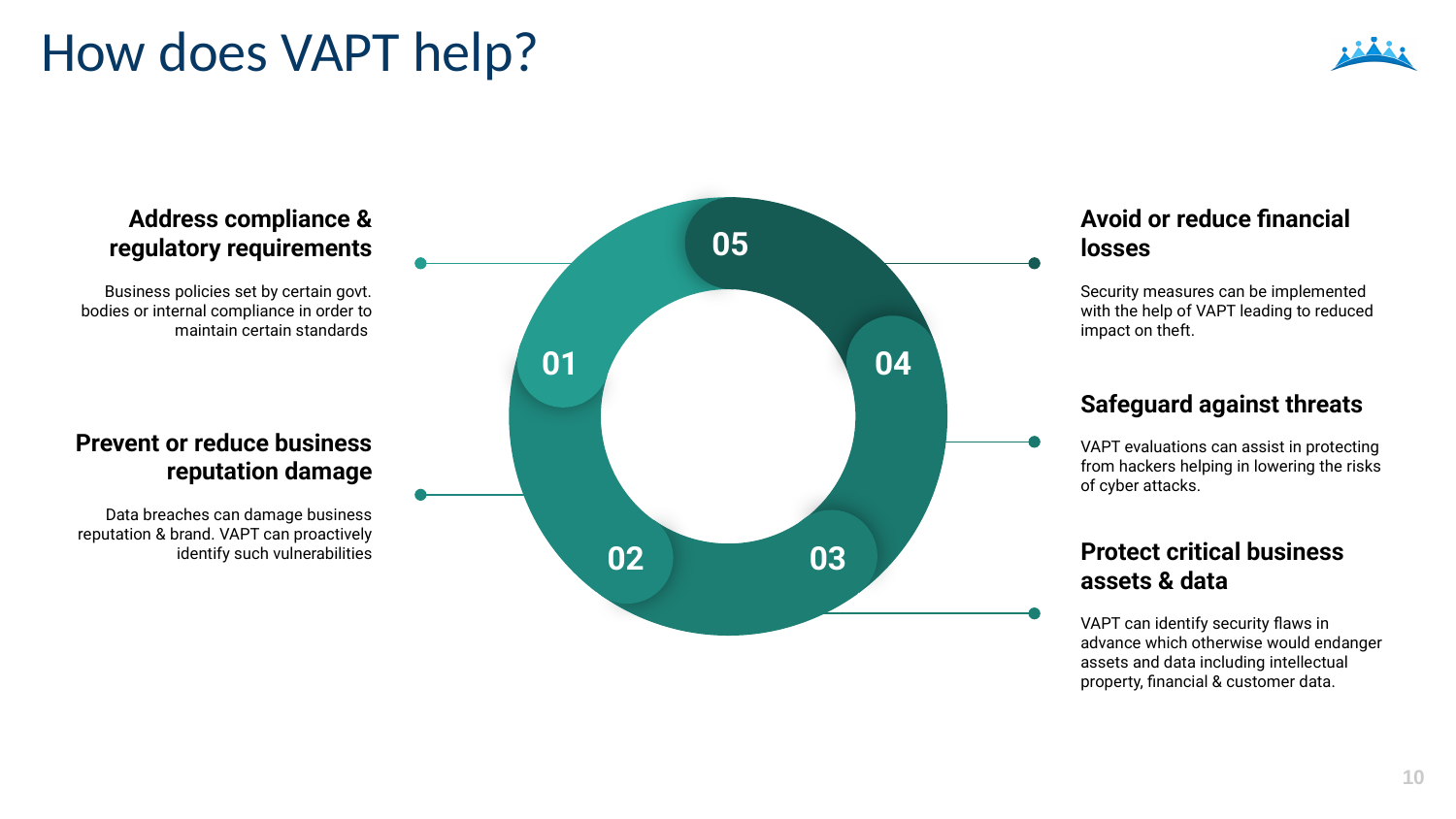

How does VAPT help?

05

01
04

02
03
Address compliance & regulatory requirements

Business policies set by certain govt. bodies or internal compliance in order to maintain certain standards
Avoid or reduce financial losses

Security measures can be implemented with the help of VAPT leading to reduced impact on theft.
Safeguard against threats

VAPT evaluations can assist in protecting from hackers helping in lowering the risks of cyber attacks.
Prevent or reduce business reputation damage

Data breaches can damage business reputation & brand. VAPT can proactively identify such vulnerabilities
Protect critical business assets & data

VAPT can identify security flaws in advance which otherwise would endanger assets and data including intellectual property, financial & customer data.
10